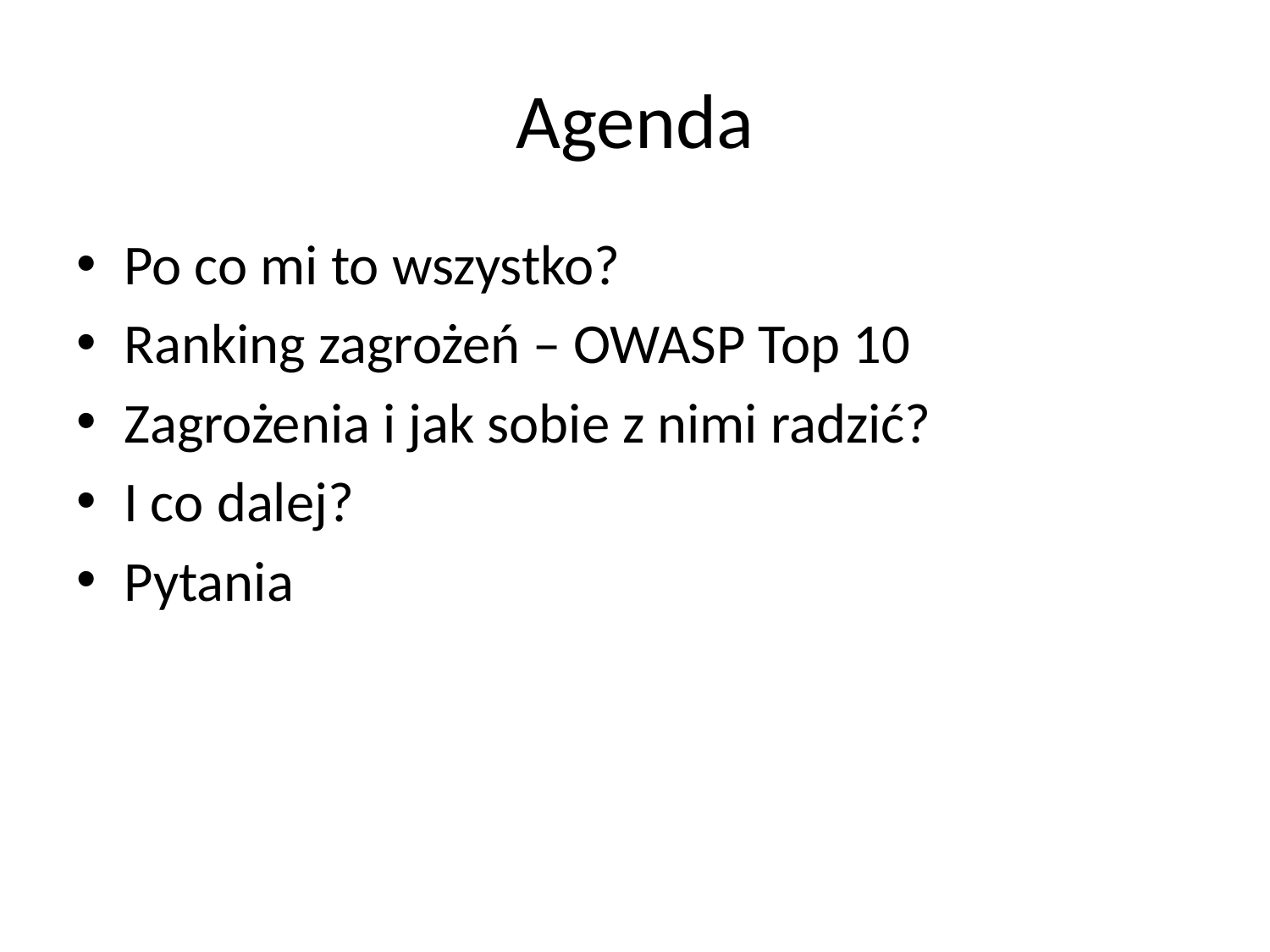

# Agenda
Po co mi to wszystko?
Ranking zagrożeń – OWASP Top 10
Zagrożenia i jak sobie z nimi radzić?
I co dalej?
Pytania